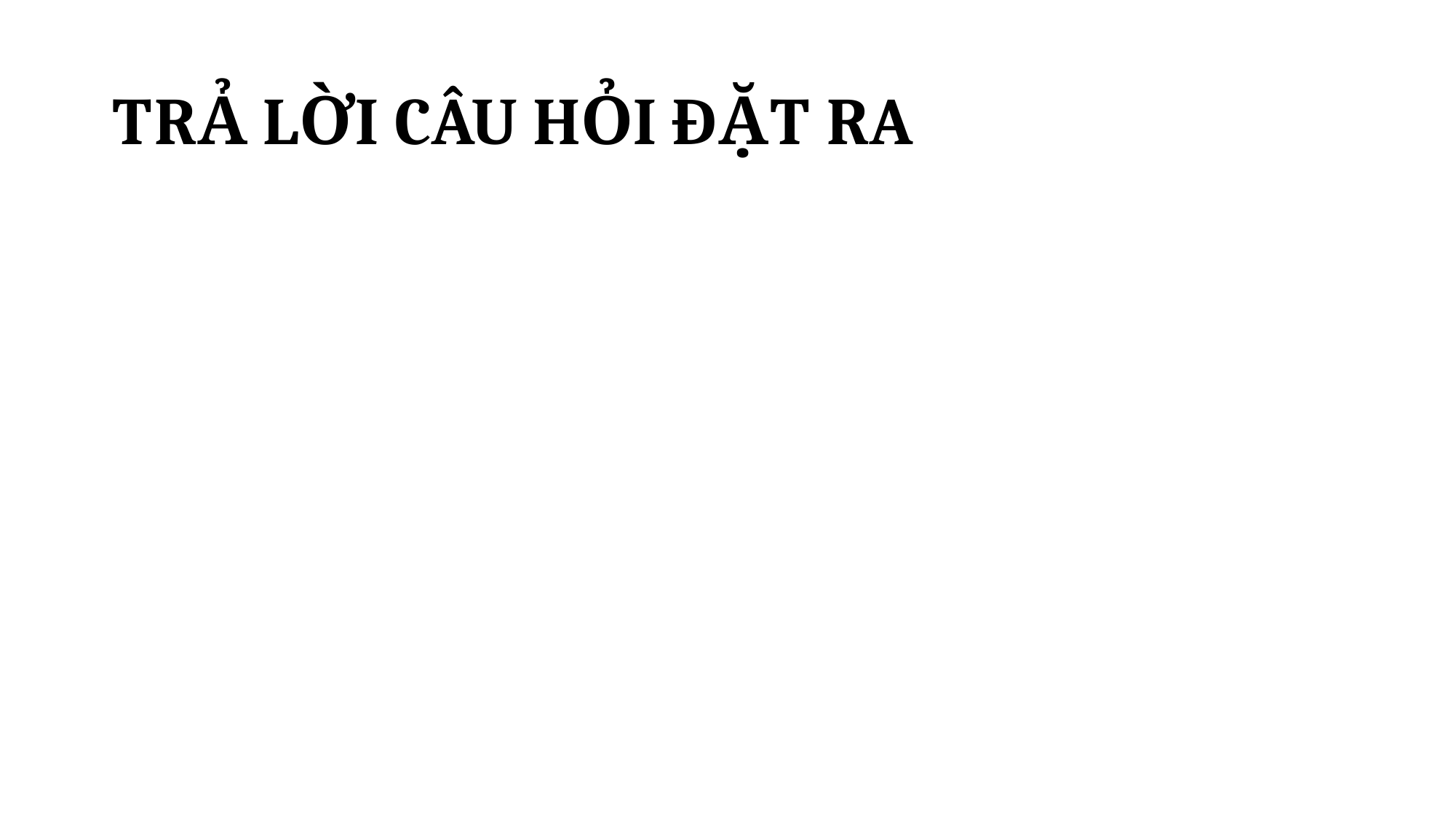

# TRẢ LỜI CÂU HỎI ĐẶT RA